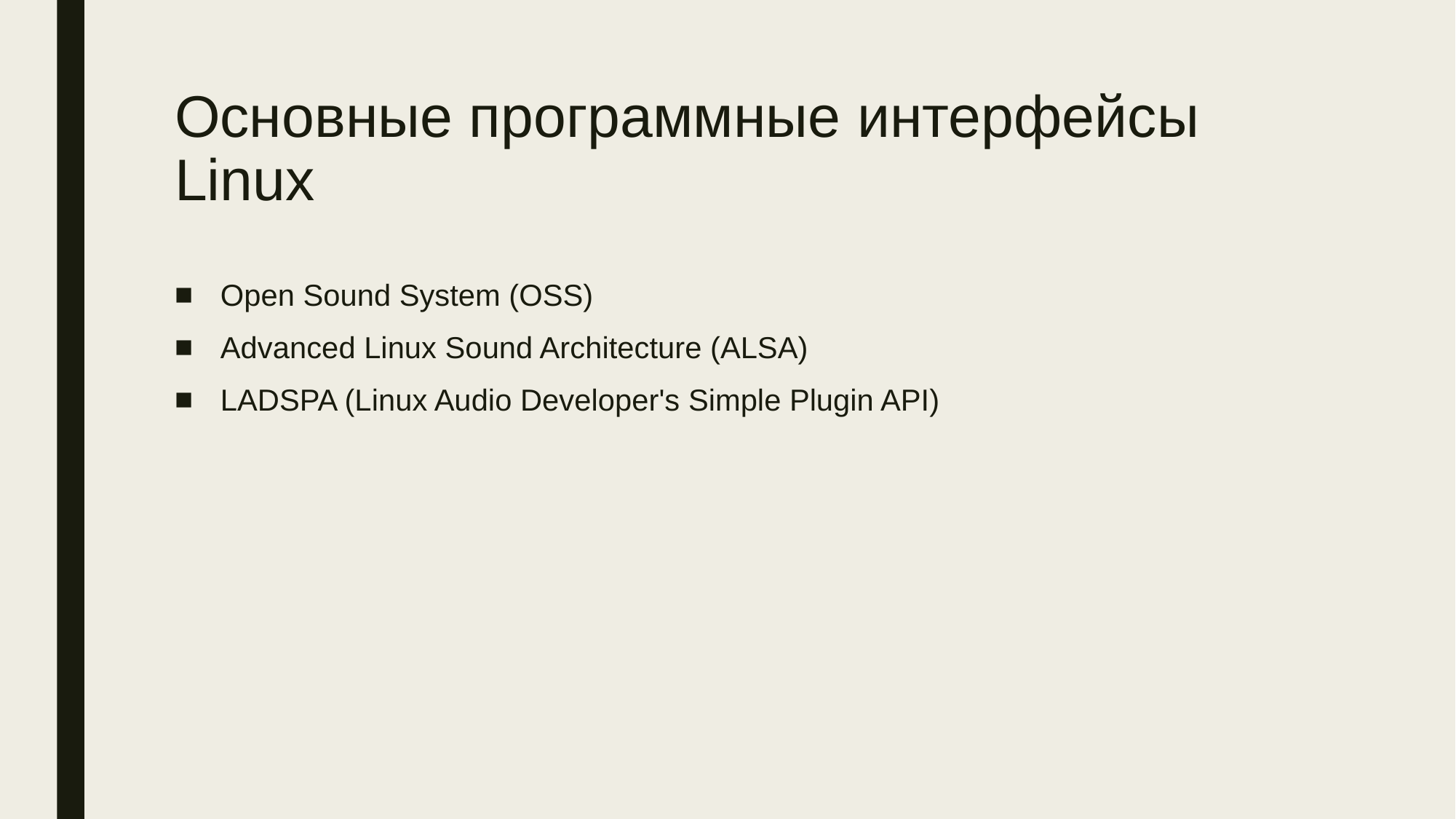

# Основные программные интерфейсы Linux
Open Sound System (OSS)
Advanced Linux Sound Architecture (ALSA)
LADSPA (Linux Audio Developer's Simple Plugin API)